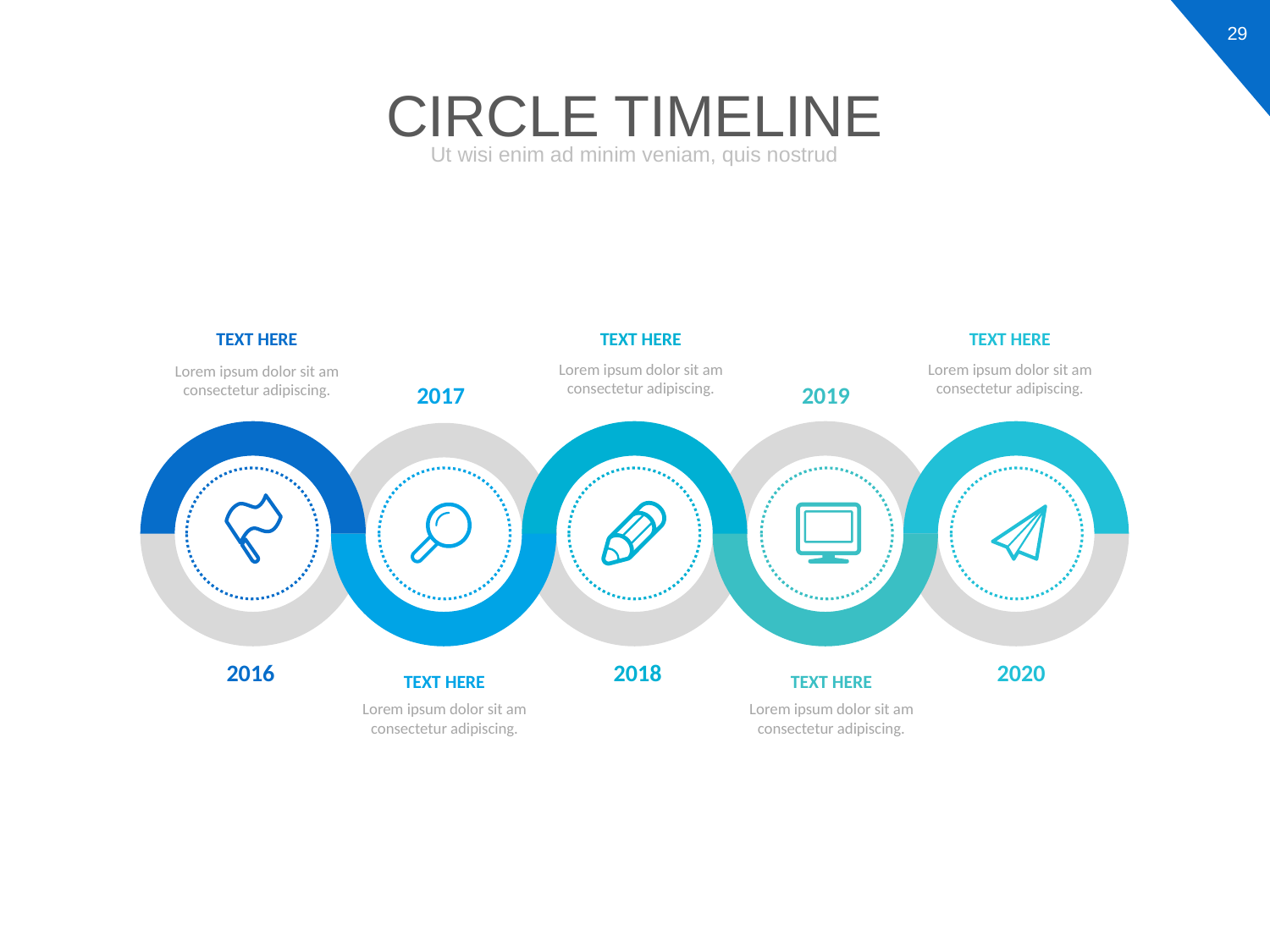

# CIRCLE TIMELINE
Ut wisi enim ad minim veniam, quis nostrud
TEXT HERE
Lorem ipsum dolor sit am consectetur adipiscing.
TEXT HERE
Lorem ipsum dolor sit am consectetur adipiscing.
TEXT HERE
Lorem ipsum dolor sit am consectetur adipiscing.
2017
2019

2016
2018
2020
TEXT HERE
Lorem ipsum dolor sit am consectetur adipiscing.
TEXT HERE
Lorem ipsum dolor sit am consectetur adipiscing.